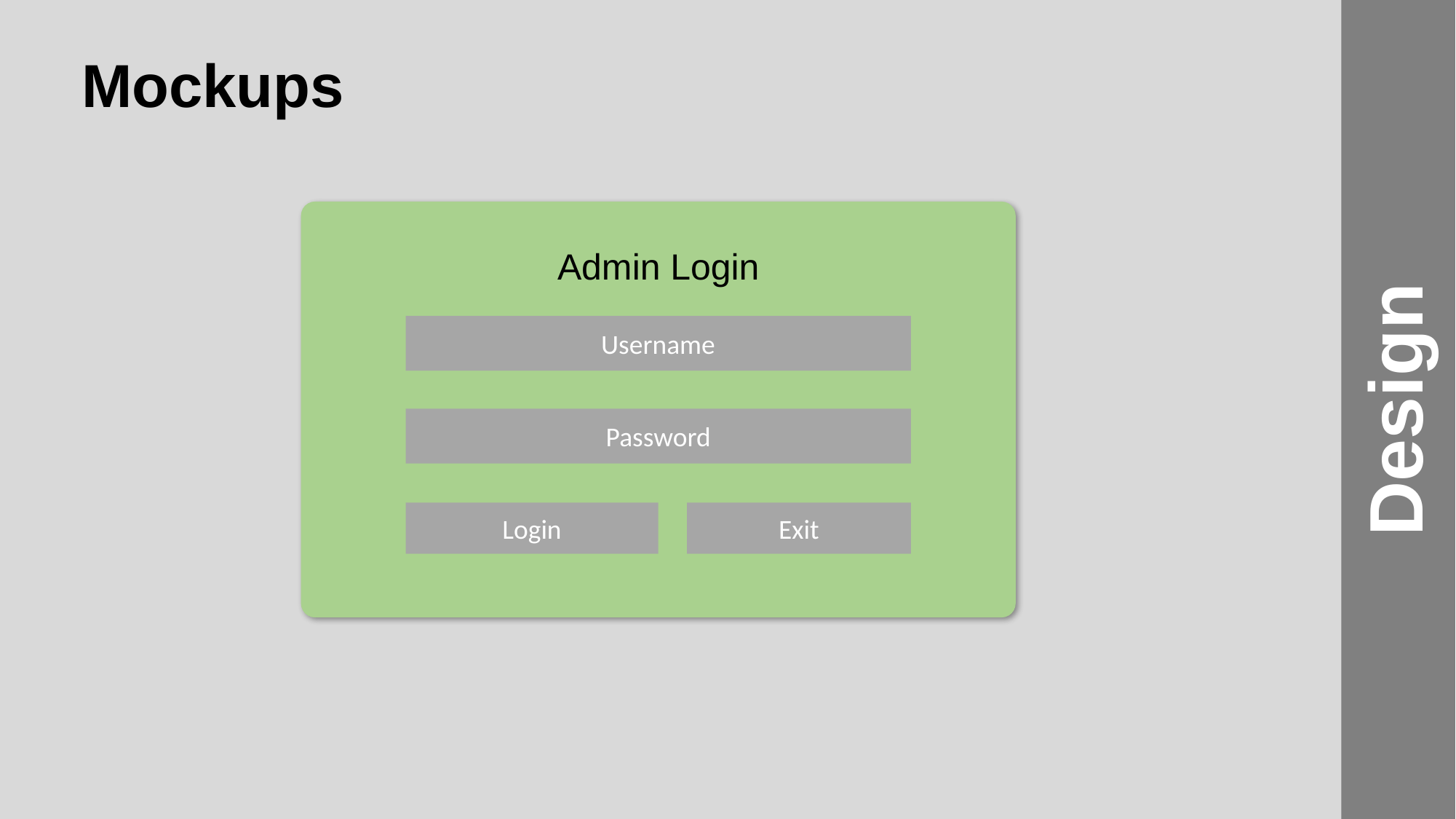

Design
Mockups

Admin Login
Username
Password
Exit
Login